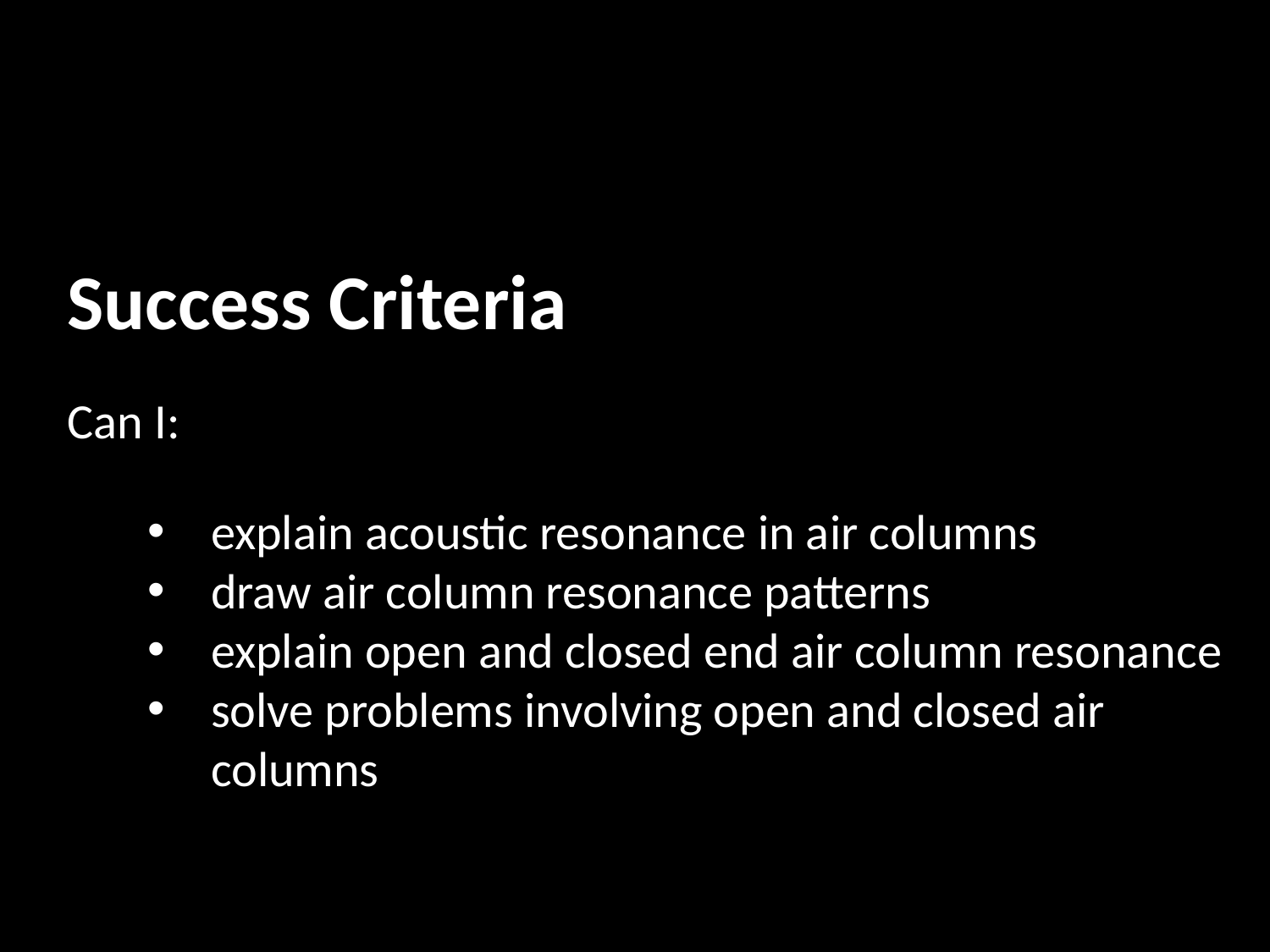

Success Criteria
Can I:
explain acoustic resonance in air columns
draw air column resonance patterns
explain open and closed end air column resonance
solve problems involving open and closed air columns